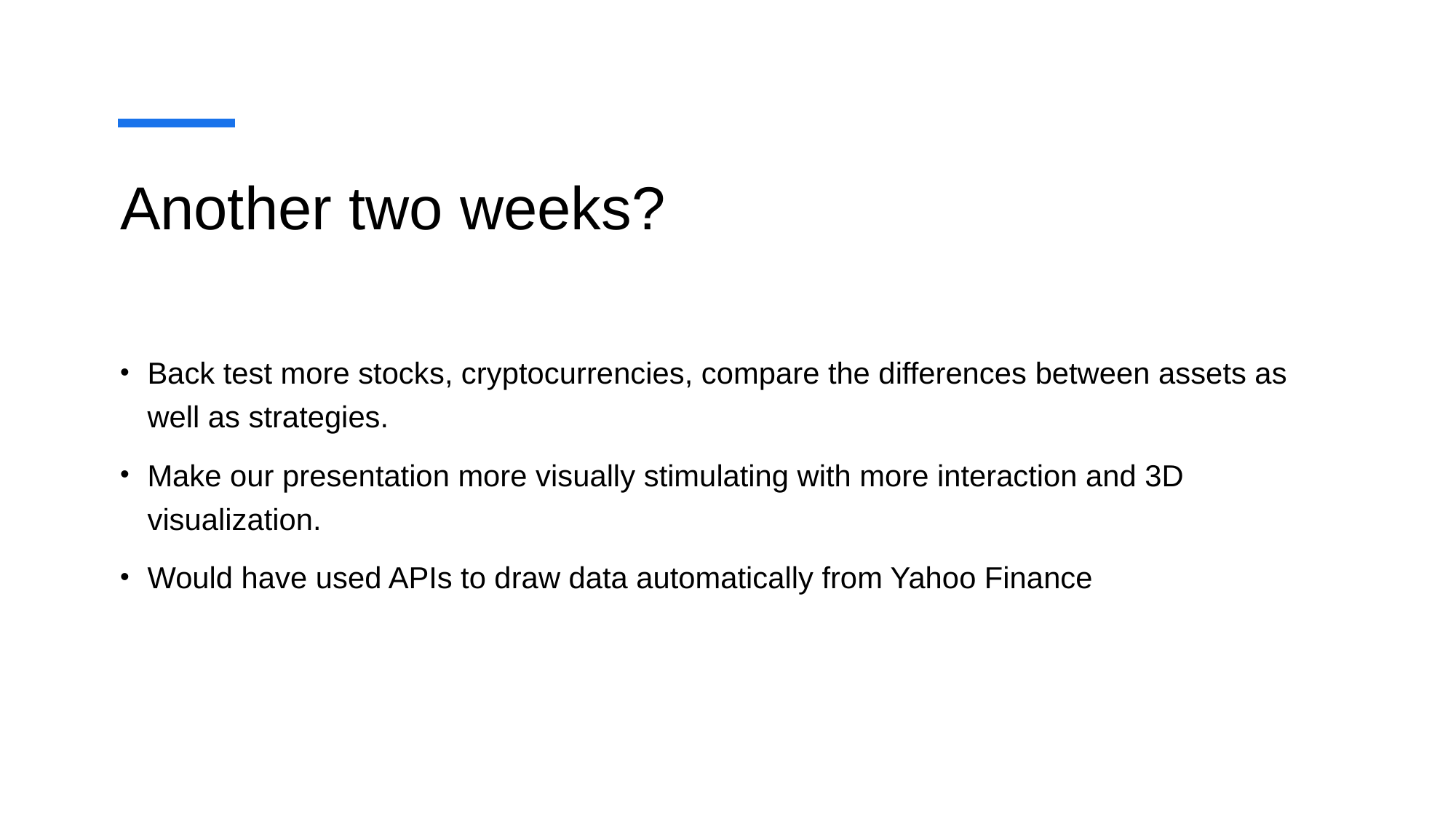

# Another two weeks?
Back test more stocks, cryptocurrencies, compare the differences between assets as well as strategies.
Make our presentation more visually stimulating with more interaction and 3D visualization.
Would have used APIs to draw data automatically from Yahoo Finance